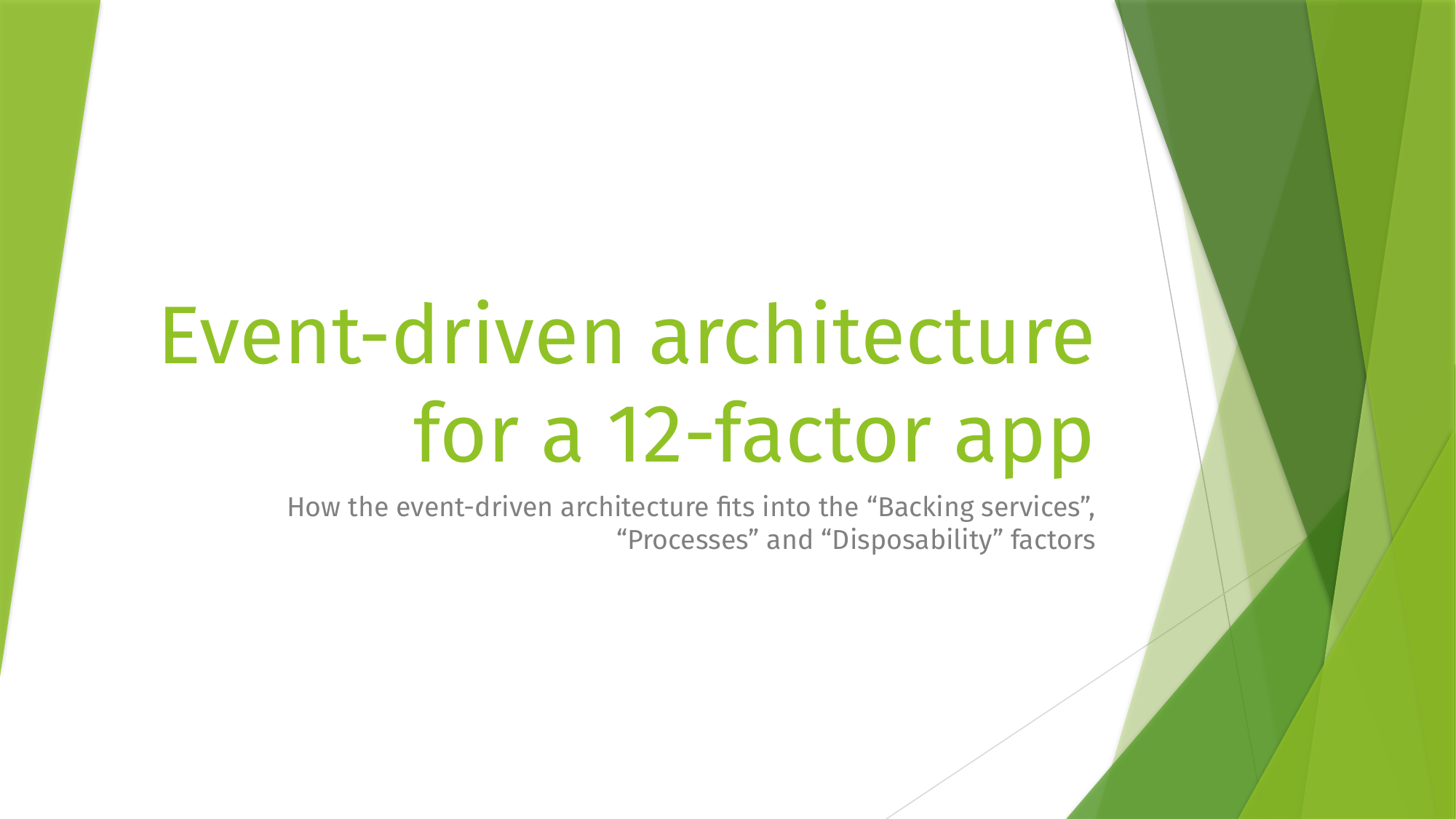

# Event-driven architecture for a 12-factor app
How the event-driven architecture fits into the “Backing services”, “Processes” and “Disposability” factors